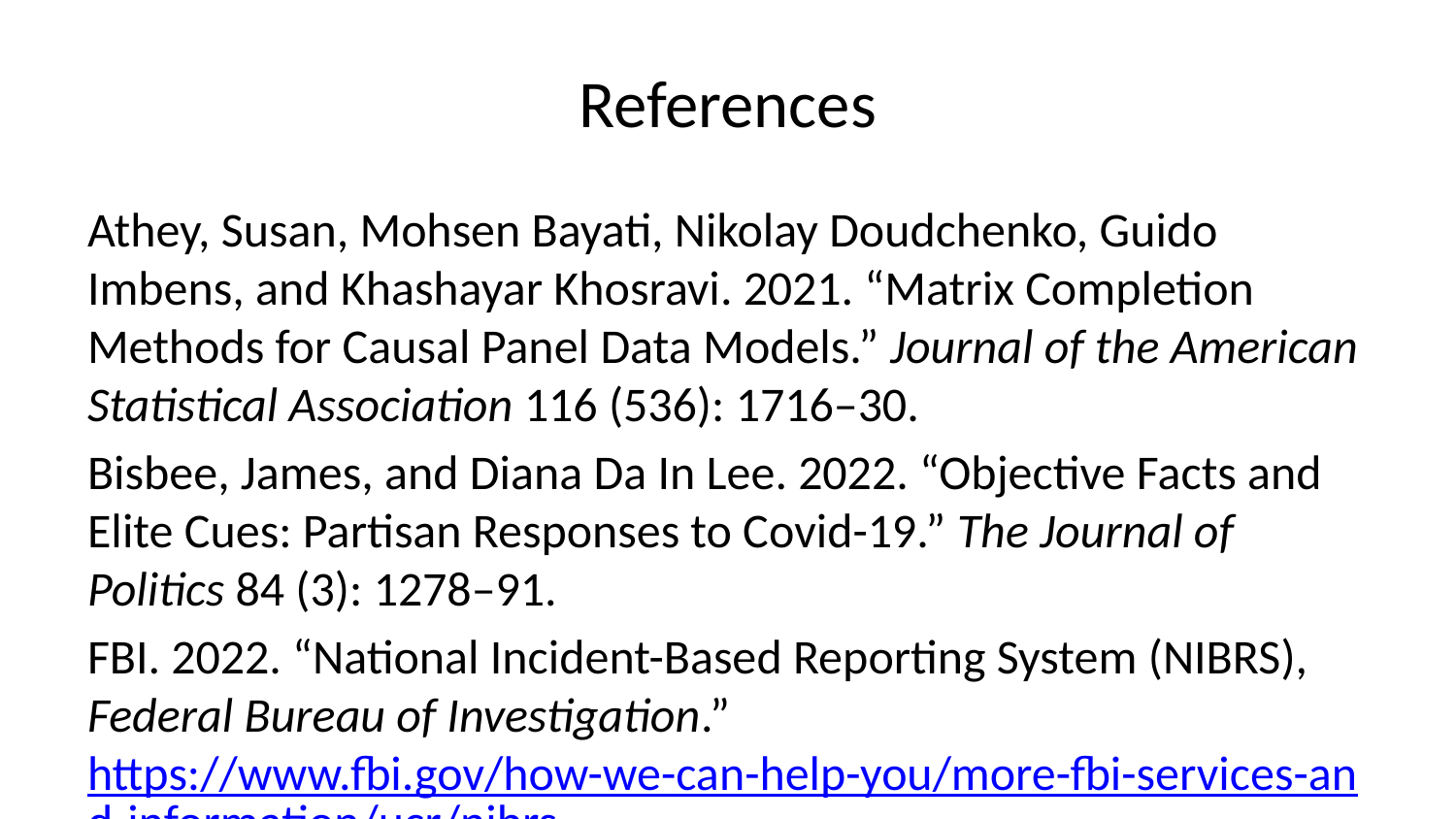

# References
Athey, Susan, Mohsen Bayati, Nikolay Doudchenko, Guido Imbens, and Khashayar Khosravi. 2021. “Matrix Completion Methods for Causal Panel Data Models.” Journal of the American Statistical Association 116 (536): 1716–30.
Bisbee, James, and Diana Da In Lee. 2022. “Objective Facts and Elite Cues: Partisan Responses to Covid-19.” The Journal of Politics 84 (3): 1278–91.
FBI. 2022. “National Incident-Based Reporting System (NIBRS), Federal Bureau of Investigation.” https://www.fbi.gov/how-we-can-help-you/more-fbi-services-and-information/ucr/nibrs.
Google. 2020. “Google Trends: Search Term: “Liberate",” April. https://trends.google.com/trends/explore.
Grossman, Guy, Soojong Kim, Jonah M. Rexer, and Harsha Thirumurthy. 2020a. “Political Partisanship Influences Behavioral Responses to Governors’ Recommendations for COVID-19 Prevention in the United States.” Proceedings of the National Academy of Sciences 117 (39): 24144–53. https://doi.org/10.1073/pnas.2007835117.
Grossman, Guy, Soojong Kim, Jonah M Rexer, and Harsha Thirumurthy. 2020b. “Political Partisanship Influences Behavioral Responses to Governors’ Recommendations for COVID-19 Prevention in the United States.” Proceedings of the National Academy of Sciences 117 (39): 24144–53.
Meta. 2022. “Movement Range Maps.” https://data.humdata.org/dataset/movement-range-maps.